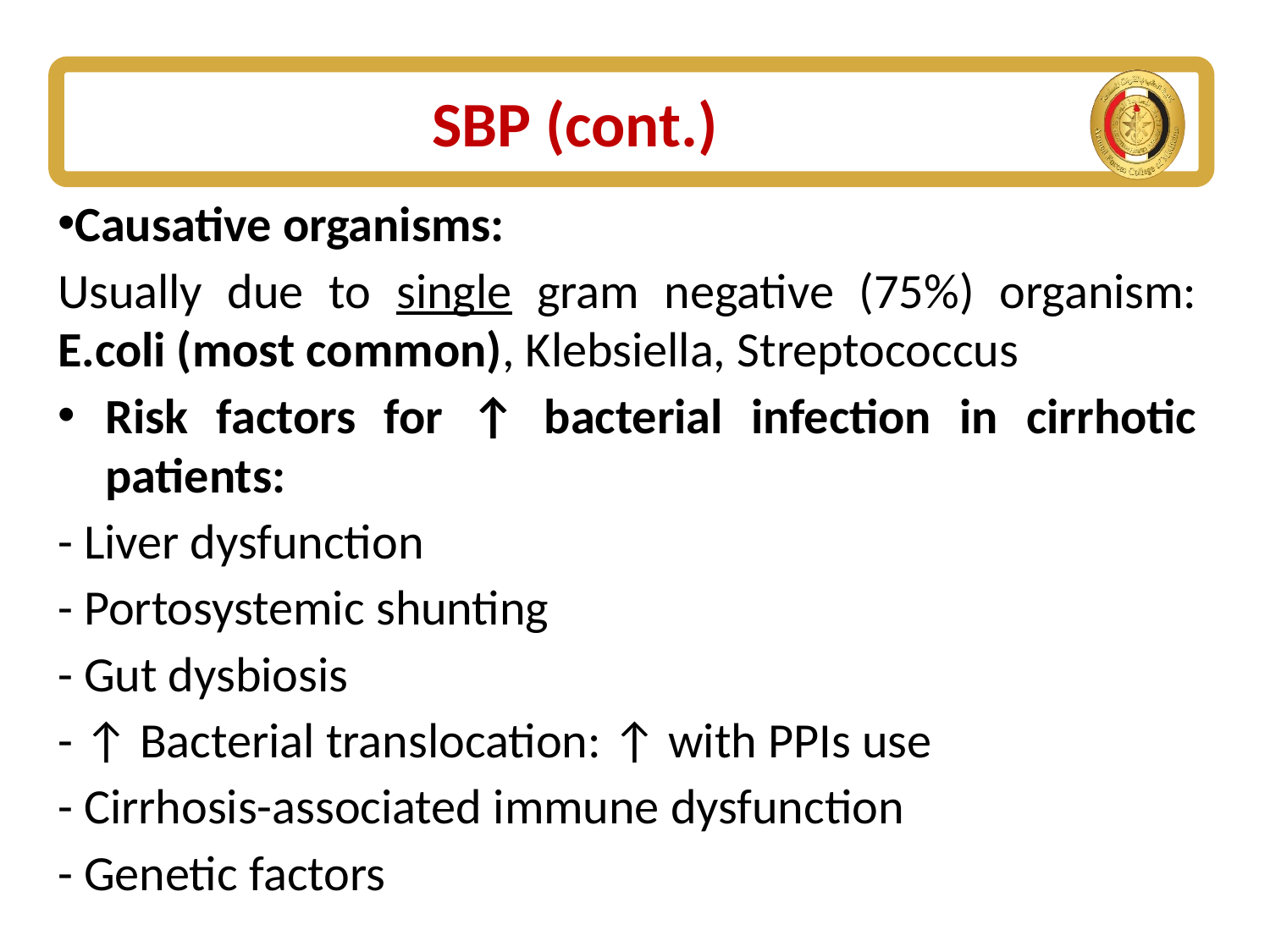

# SBP (cont.)
Causative organisms:
Usually due to single gram negative (75%) organism: E.coli (most common), Klebsiella, Streptococcus
Risk factors for ↑ bacterial infection in cirrhotic patients:
- Liver dysfunction
- Portosystemic shunting
- Gut dysbiosis
- ↑ Bacterial translocation: ↑ with PPIs use
- Cirrhosis-associated immune dysfunction
- Genetic factors